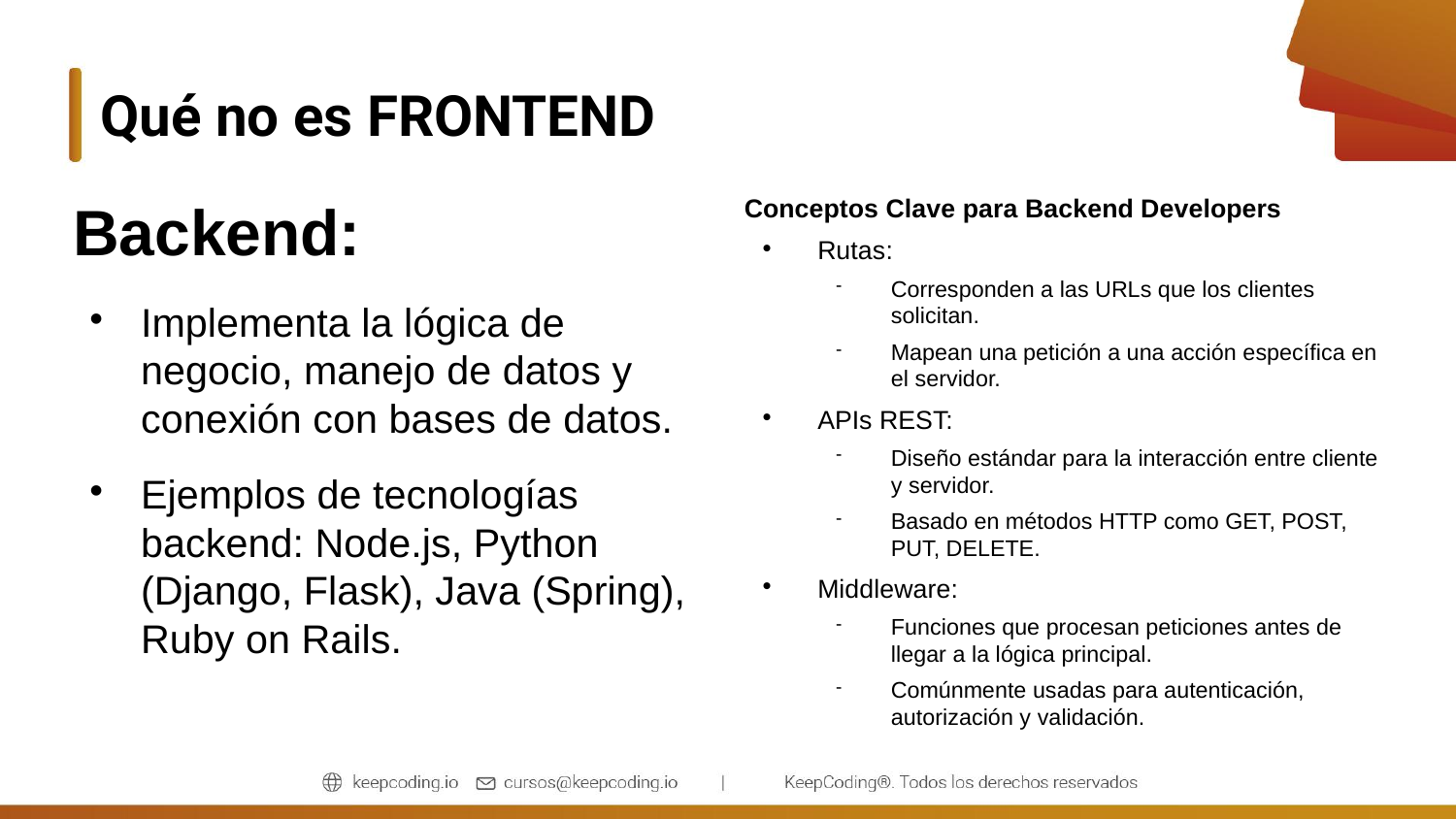

# Qué no es FRONTEND
Backend:
Implementa la lógica de negocio, manejo de datos y conexión con bases de datos.
Ejemplos de tecnologías backend: Node.js, Python (Django, Flask), Java (Spring), Ruby on Rails.
Conceptos Clave para Backend Developers
Rutas:
Corresponden a las URLs que los clientes solicitan.
Mapean una petición a una acción específica en el servidor.
APIs REST:
Diseño estándar para la interacción entre cliente y servidor.
Basado en métodos HTTP como GET, POST, PUT, DELETE.
Middleware:
Funciones que procesan peticiones antes de llegar a la lógica principal.
Comúnmente usadas para autenticación, autorización y validación.